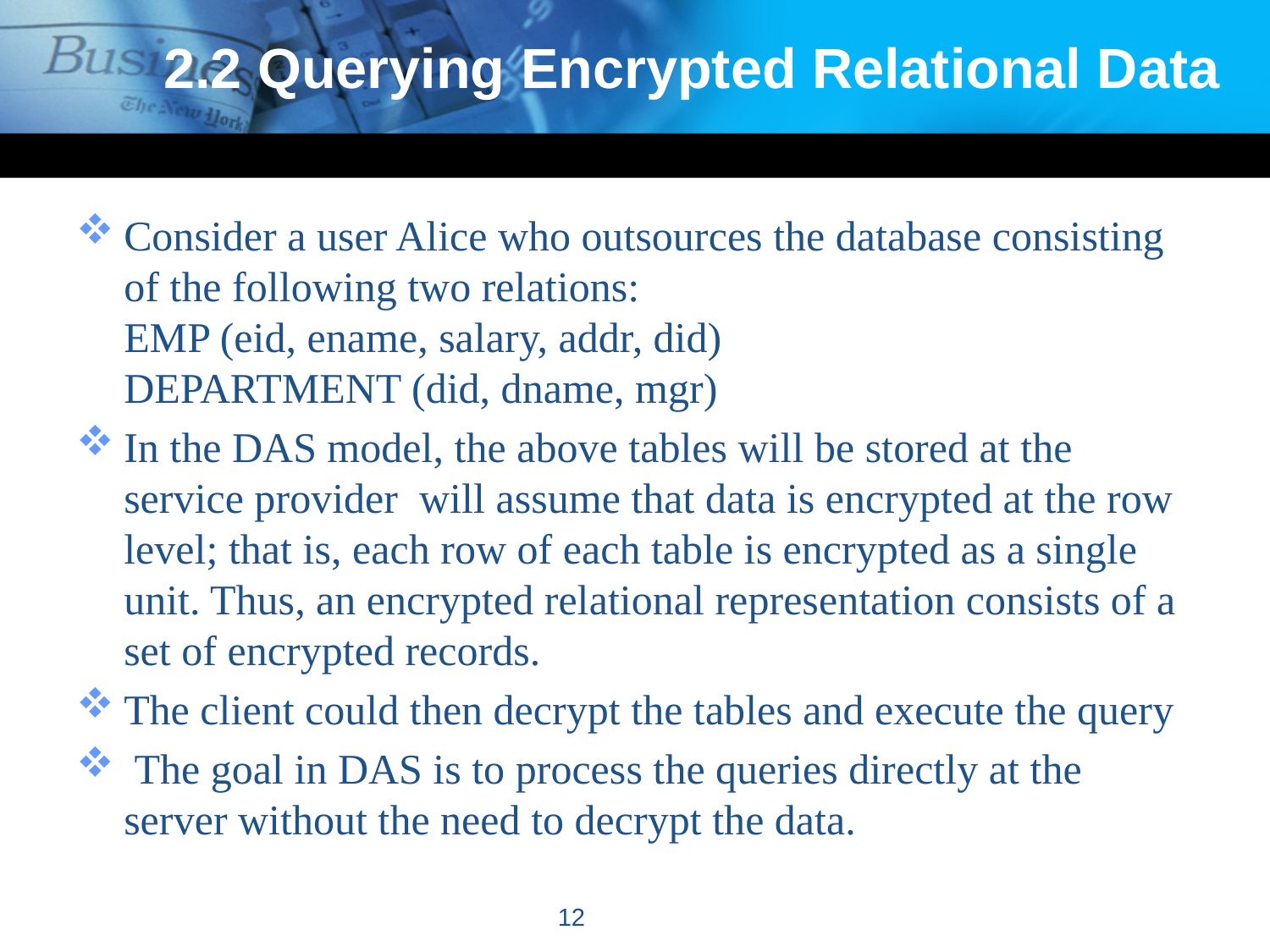

# 2.2 Querying Encrypted Relational Data
Consider a user Alice who outsources the database consisting of the following two relations:
EMP (eid, ename, salary, addr, did)
DEPARTMENT (did, dname, mgr)
In the DAS model, the above tables will be stored at the service provider  will assume that data is encrypted at the row level; that is, each row of each table is encrypted as a single unit. Thus, an encrypted relational representation consists of a set of encrypted records.
The client could then decrypt the tables and execute the query
 The goal in DAS is to process the queries directly at the server without the need to decrypt the data.
12